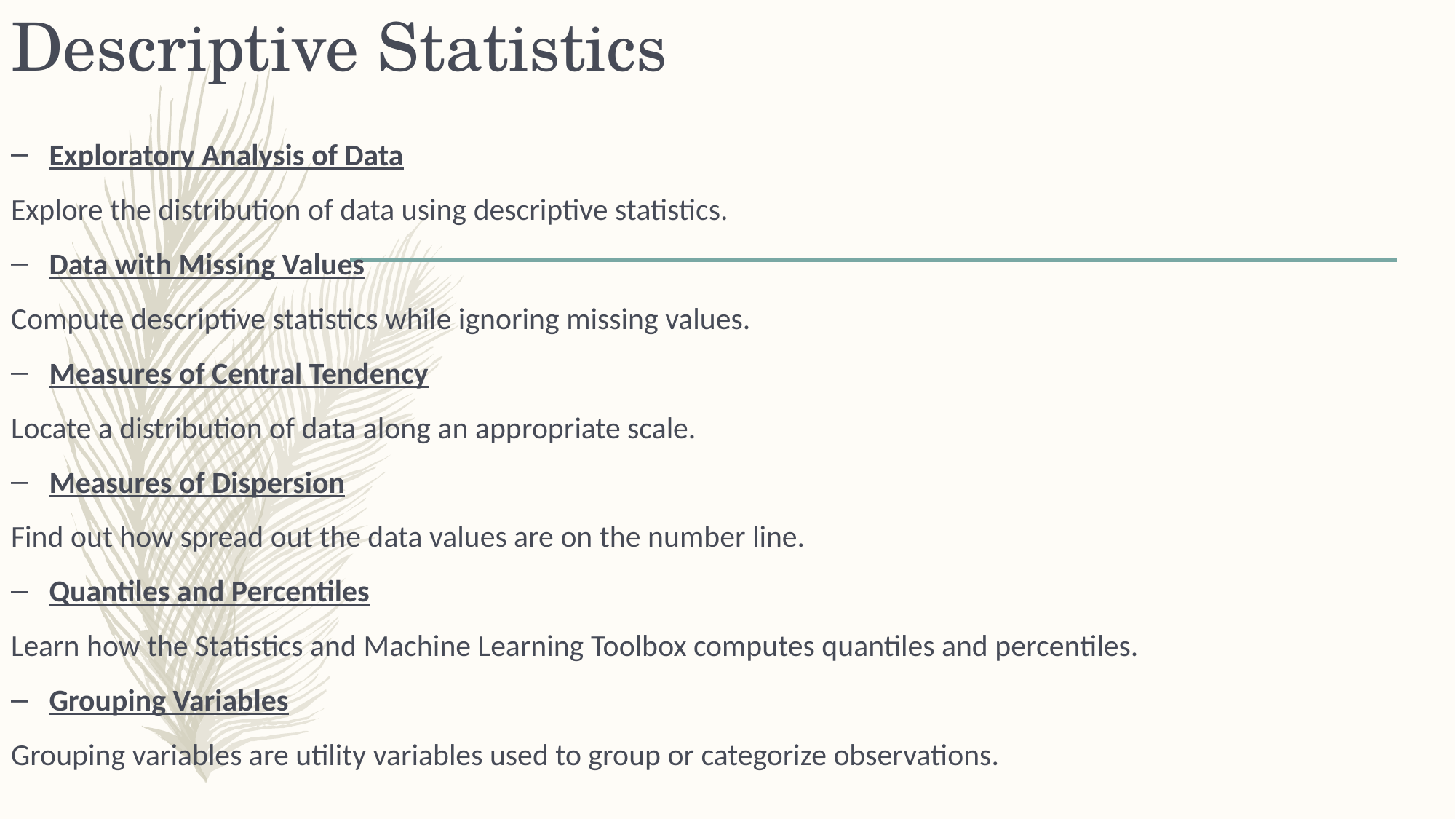

# Descriptive Statistics
Exploratory Analysis of Data
Explore the distribution of data using descriptive statistics.
Data with Missing Values
Compute descriptive statistics while ignoring missing values.
Measures of Central Tendency
Locate a distribution of data along an appropriate scale.
Measures of Dispersion
Find out how spread out the data values are on the number line.
Quantiles and Percentiles
Learn how the Statistics and Machine Learning Toolbox computes quantiles and percentiles.
Grouping Variables
Grouping variables are utility variables used to group or categorize observations.